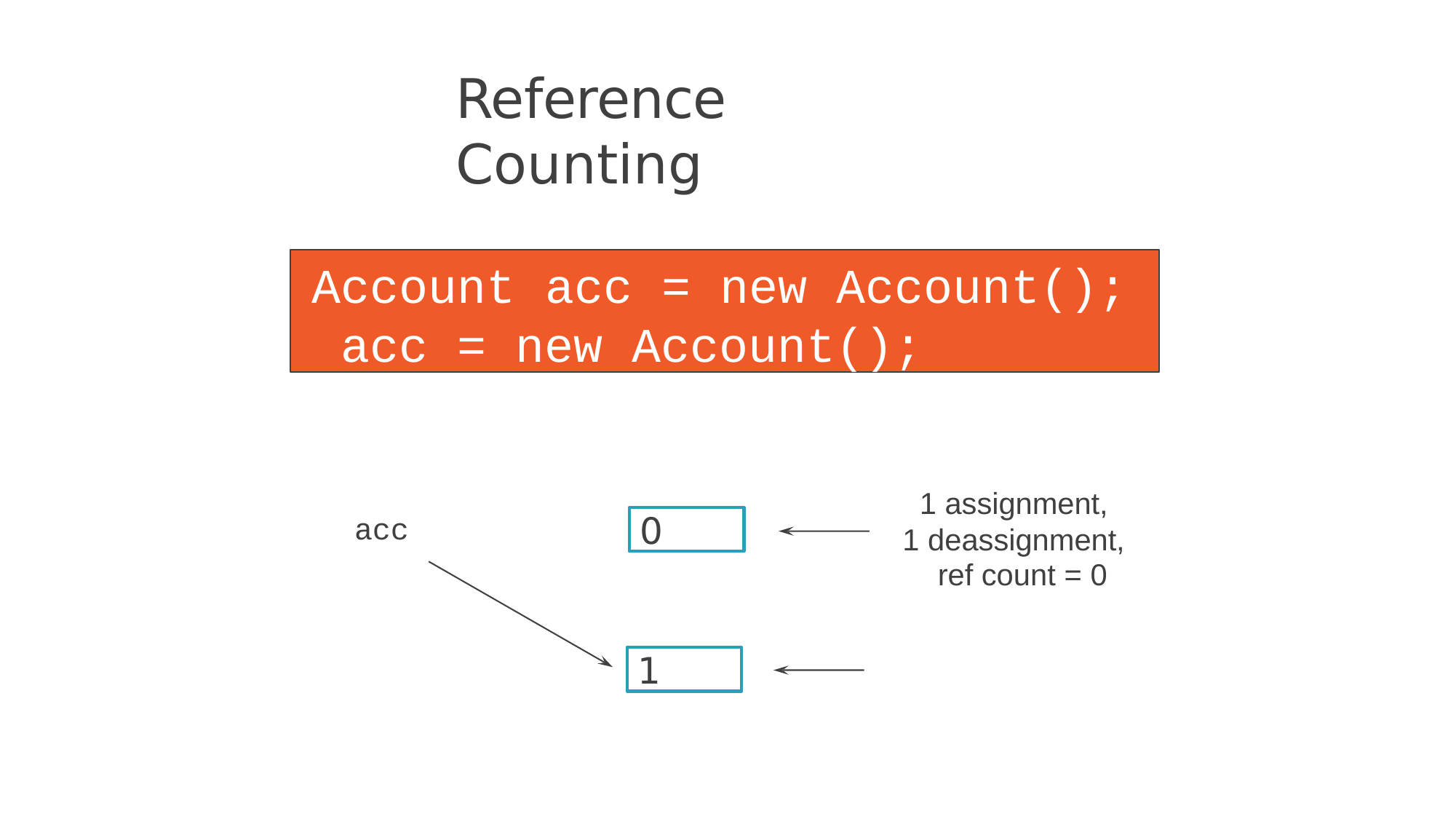

# Reference Counting
Account acc = new Account();  acc = new Account();
1 assignment,
1 deassignment,  ref count = 0
0
acc

1

7